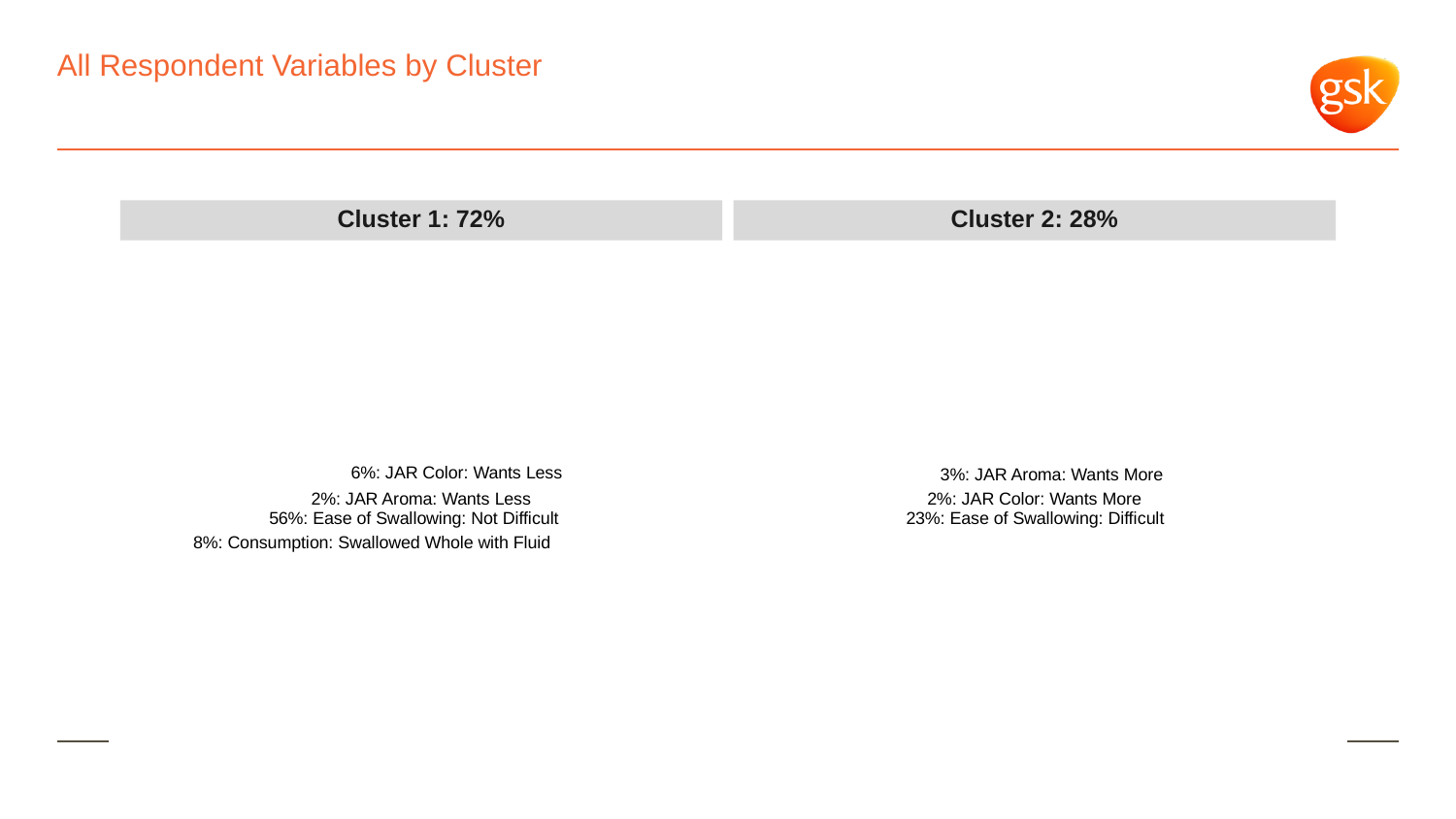

# All Respondent Variables by Cluster

Cluster 1: 72%
Cluster 2: 28%
6%: JAR Color: Wants Less
3%: JAR Aroma: Wants More
2%: JAR Aroma: Wants Less
2%: JAR Color: Wants More
56%: Ease of Swallowing: Not Difficult
23%: Ease of Swallowing: Difficult
8%: Consumption: Swallowed Whole with Fluid